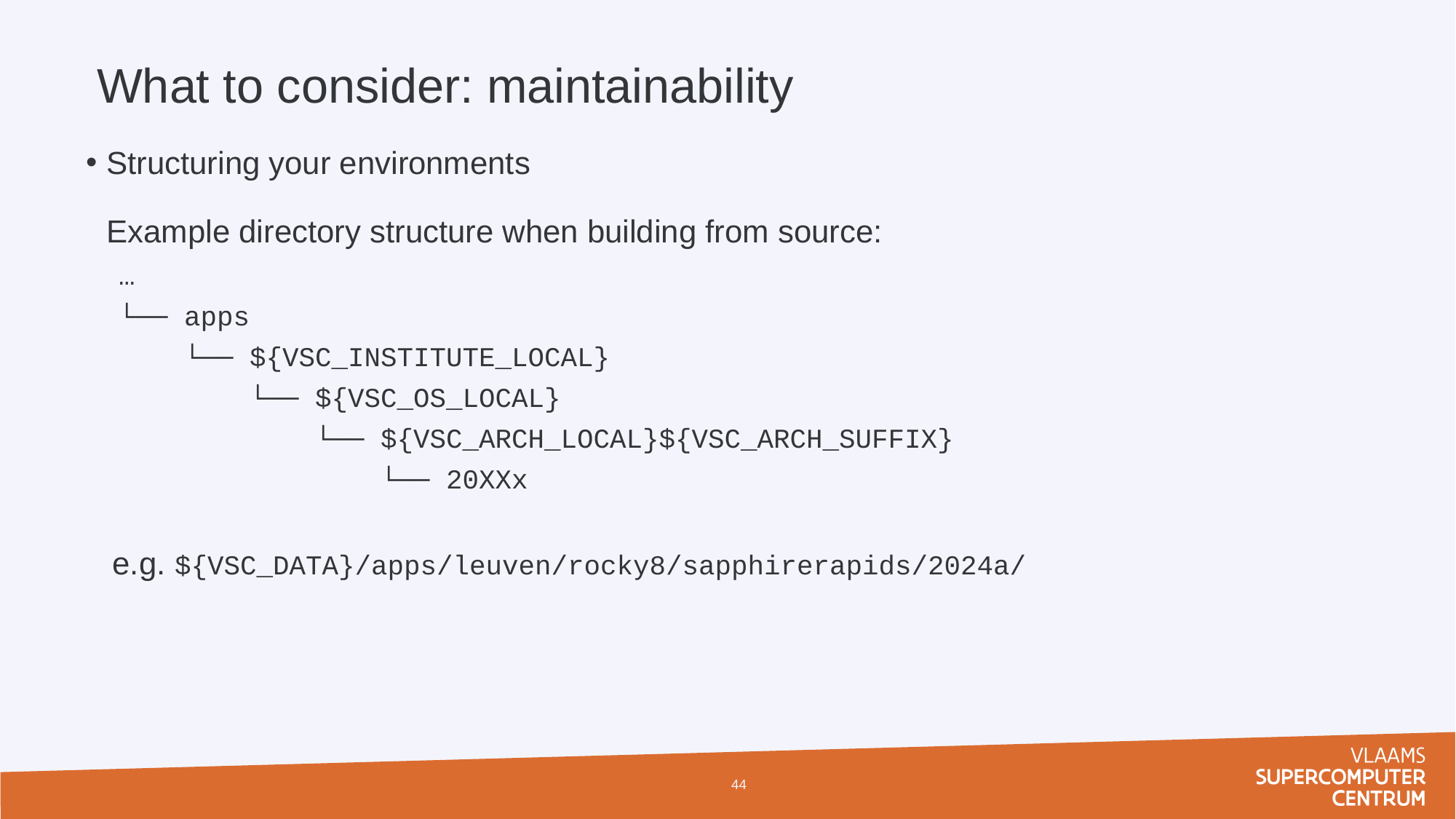

What to consider: maintainability
Structuring your environments
Example directory structure when building from source:
  …
  └── apps
      └── ${VSC_INSTITUTE_LOCAL}
          └── ${VSC_OS_LOCAL}
              └── ${VSC_ARCH_LOCAL}${VSC_ARCH_SUFFIX}
                  └── 20XXx

   e.g. ${VSC_DATA}/apps/leuven/rocky8/sapphirerapids/2024a/

44